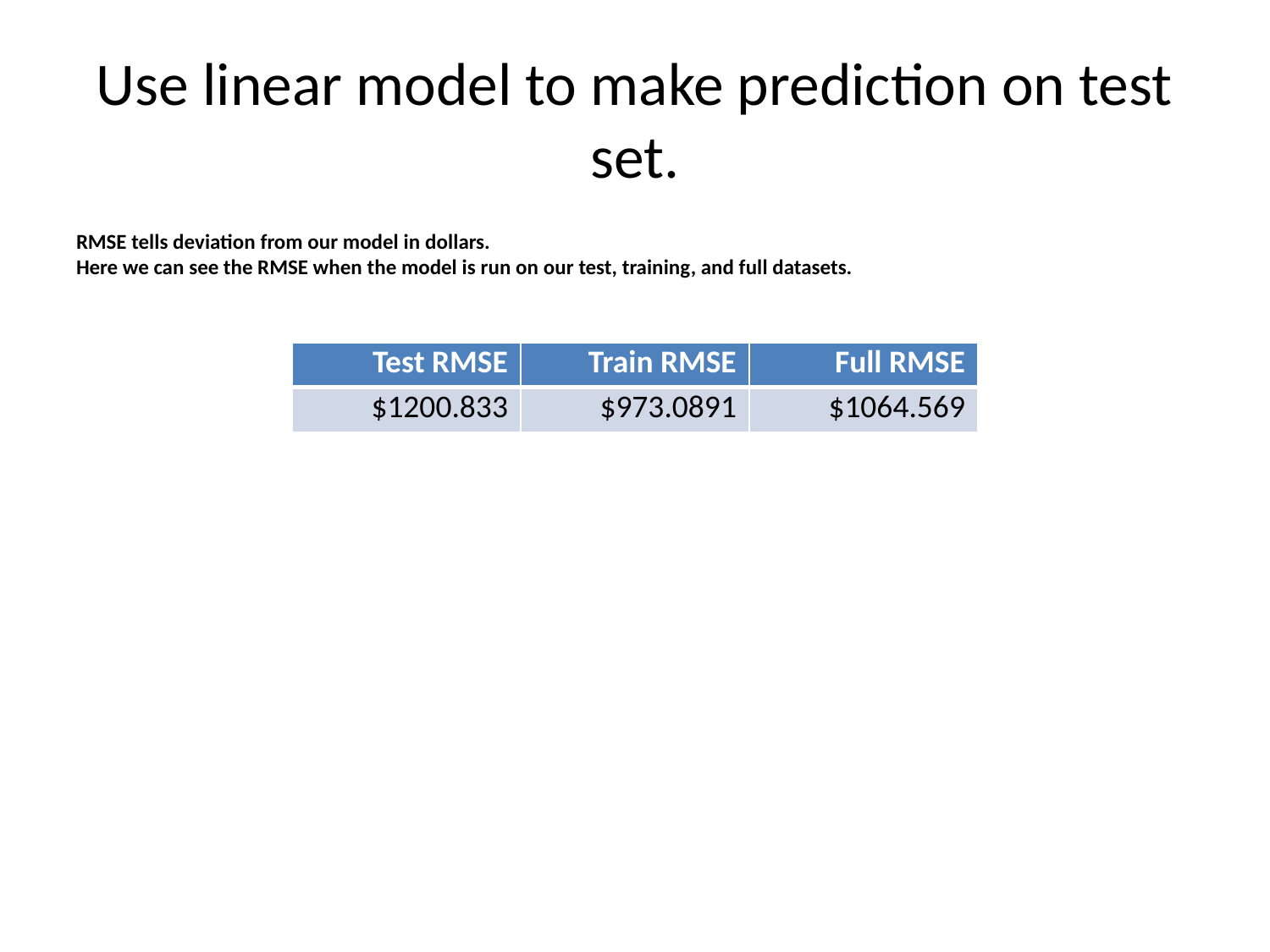

# Use linear model to make prediction on test set.
RMSE tells deviation from our model in dollars.
Here we can see the RMSE when the model is run on our test, training, and full datasets.

| Test RMSE | Train RMSE | Full RMSE |
| --- | --- | --- |
| $1200.833 | $973.0891 | $1064.569 |